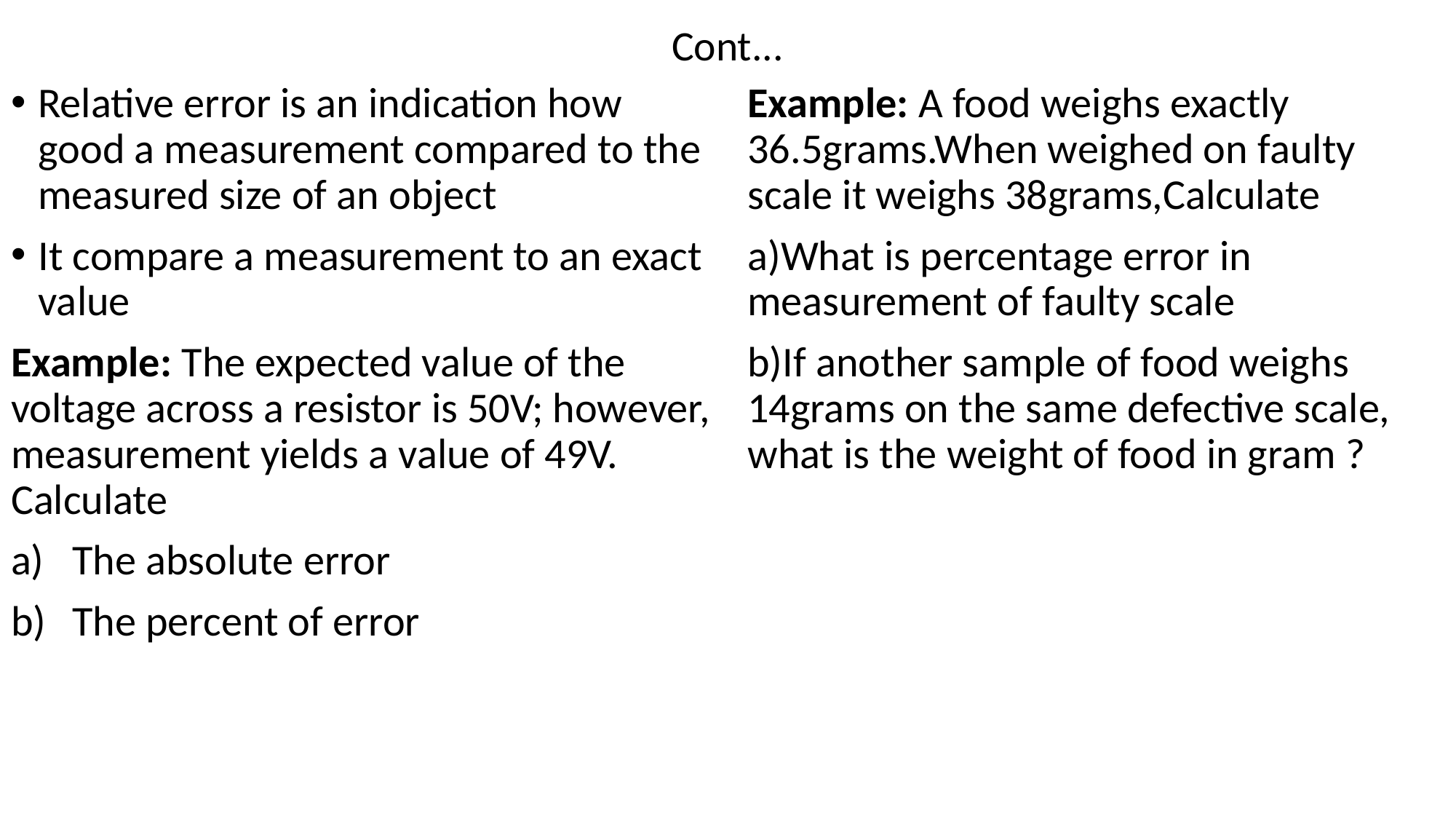

# Cont...
Example: A food weighs exactly 36.5grams.When weighed on faulty scale it weighs 38grams,Calculate
a)What is percentage error in measurement of faulty scale
b)If another sample of food weighs 14grams on the same defective scale, what is the weight of food in gram ?
Relative error is an indication how good a measurement compared to the measured size of an object
It compare a measurement to an exact value
Example: The expected value of the voltage across a resistor is 50V; however, measurement yields a value of 49V. Calculate
The absolute error
The percent of error